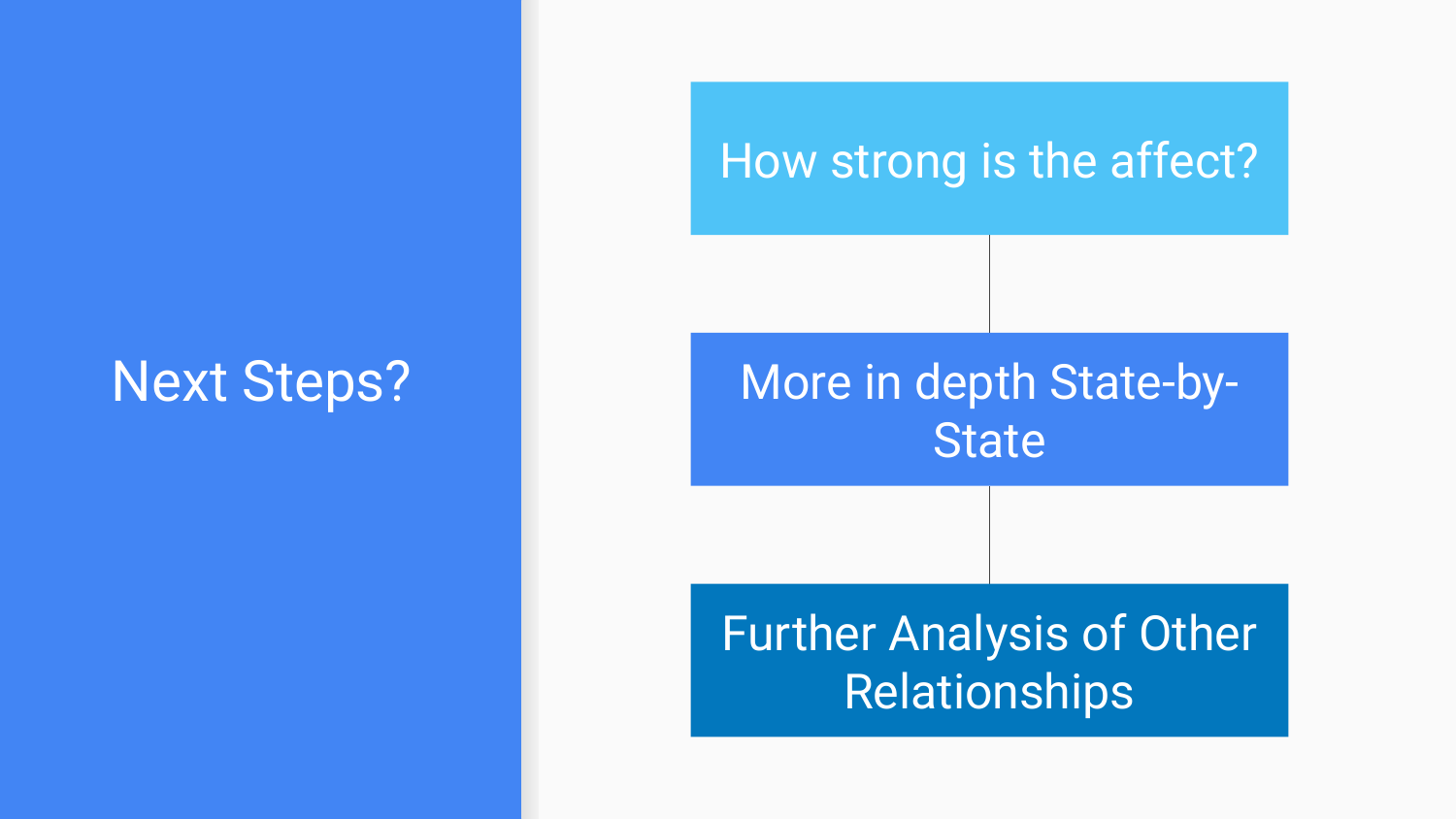

How strong is the affect?
# Next Steps?
More in depth State-by-State
Further Analysis of Other Relationships